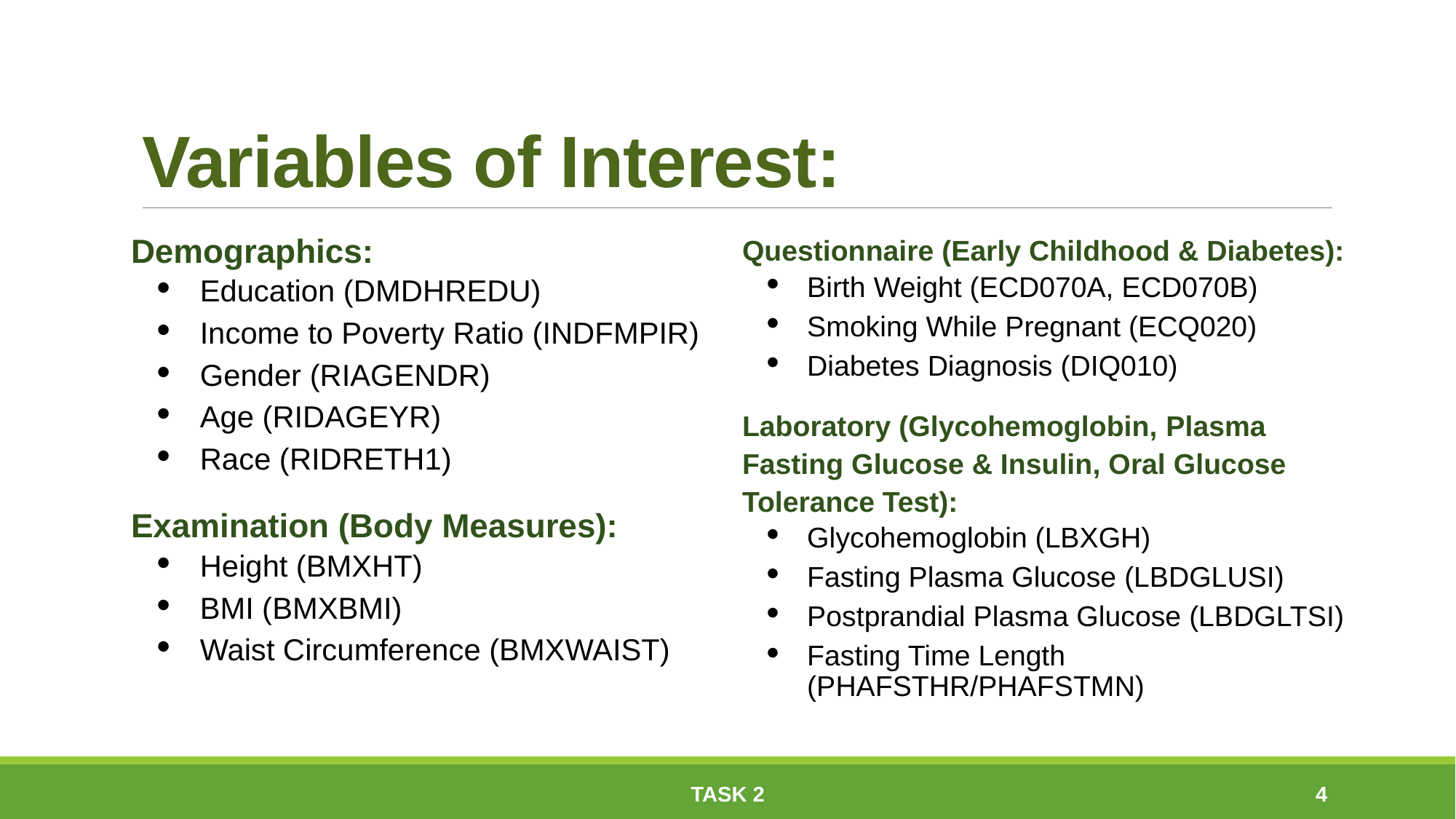

# Variables of Interest:
Demographics:
Education (DMDHREDU)
Income to Poverty Ratio (INDFMPIR)
Gender (RIAGENDR)
Age (RIDAGEYR)
Race (RIDRETH1)
Examination (Body Measures):
Height (BMXHT)
BMI (BMXBMI)
Waist Circumference (BMXWAIST)

Questionnaire (Early Childhood & Diabetes):
Birth Weight (ECD070A, ECD070B)
Smoking While Pregnant (ECQ020)
Diabetes Diagnosis (DIQ010)
Laboratory (Glycohemoglobin, Plasma Fasting Glucose & Insulin, Oral Glucose Tolerance Test):
Glycohemoglobin (LBXGH)
Fasting Plasma Glucose (LBDGLUSI)
Postprandial Plasma Glucose (LBDGLTSI)
Fasting Time Length (PHAFSTHR/PHAFSTMN)

task 2
4